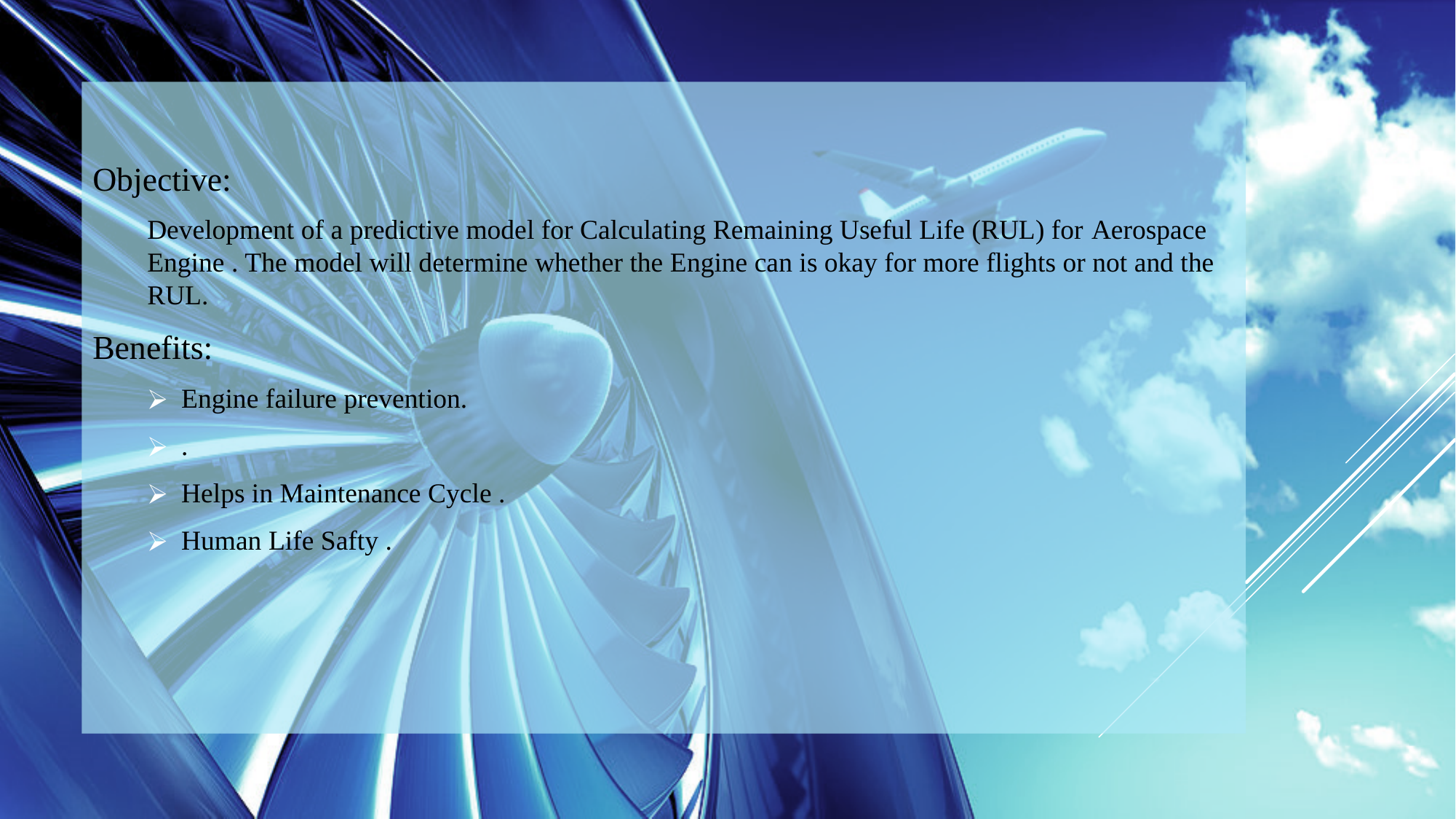

Objective:
Development of a predictive model for Calculating Remaining Useful Life (RUL) for Aerospace Engine . The model will determine whether the Engine can is okay for more flights or not and the RUL.
Benefits:
Engine failure prevention.
.
Helps in Maintenance Cycle .
Human Life Safty .